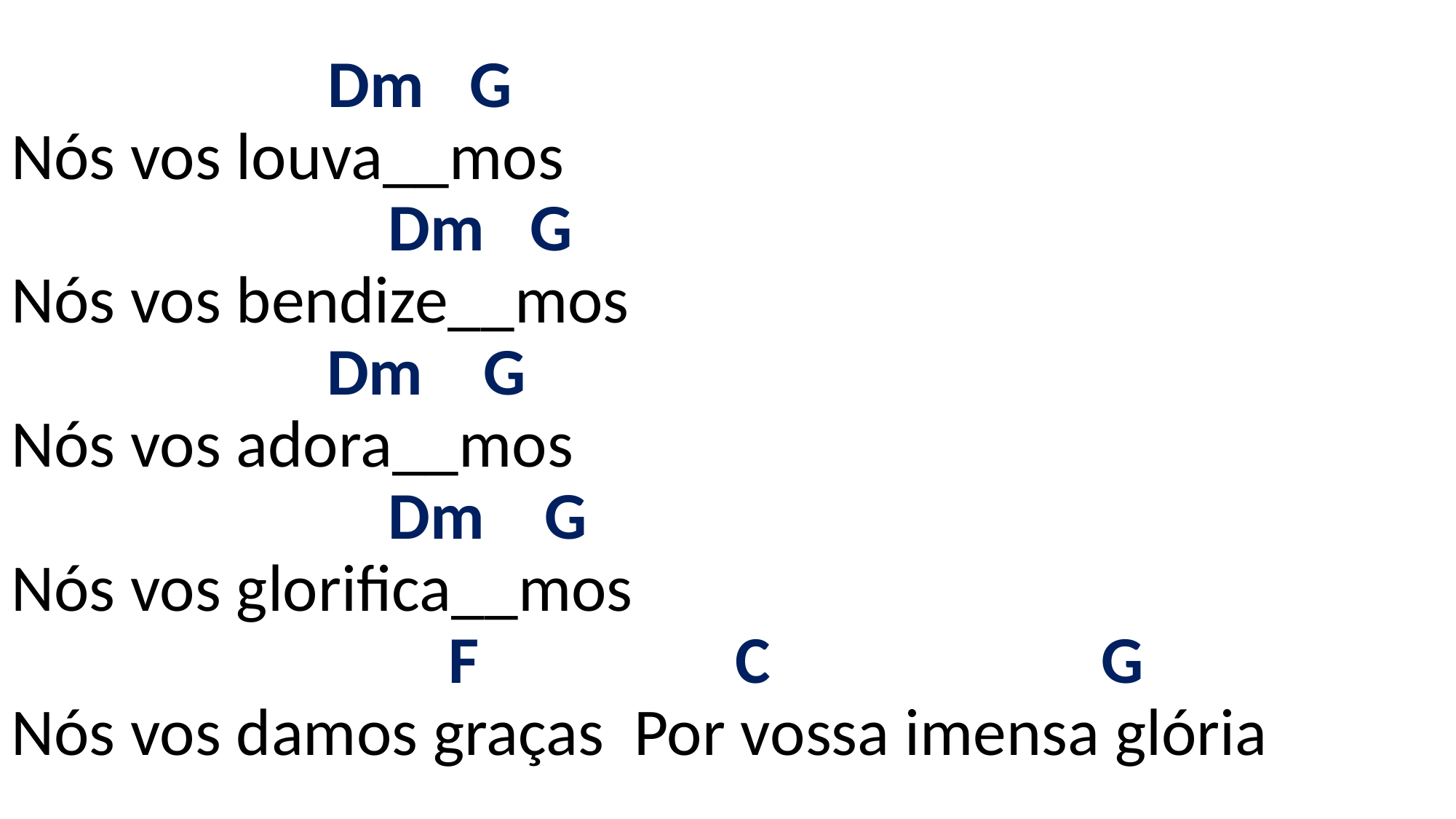

# Dm   G Nós vos louva__mos Dm   G Nós vos bendize__mos Dm    G Nós vos adora__mos Dm    G Nós vos glorifica__mos F                 C                      G Nós vos damos graças  Por vossa imensa glória